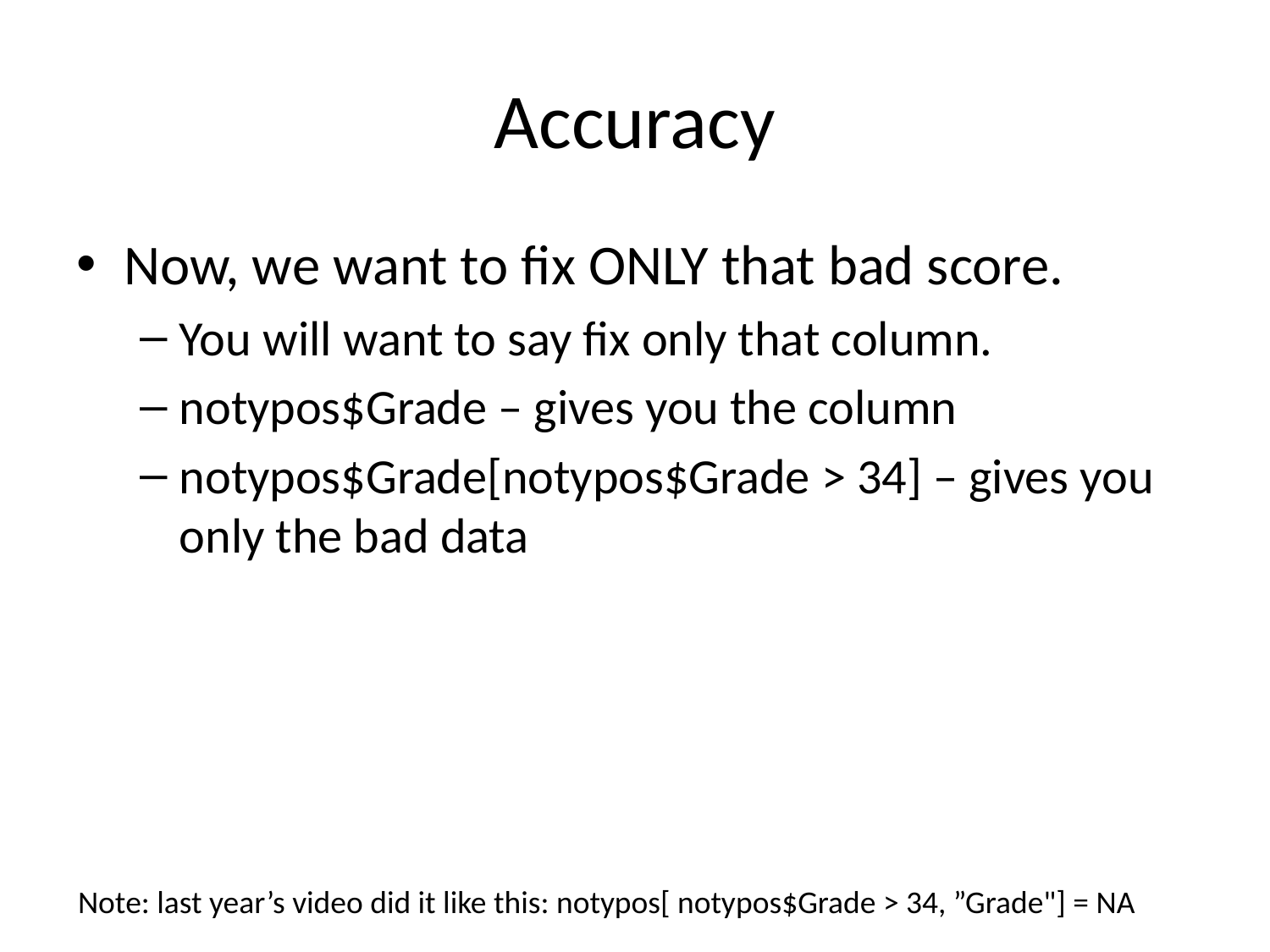

# Accuracy
Now, we want to fix ONLY that bad score.
You will want to say fix only that column.
notypos$Grade – gives you the column
notypos$Grade[notypos$Grade > 34] – gives you only the bad data
Note: last year’s video did it like this: notypos[ notypos$Grade > 34, ”Grade"] = NA